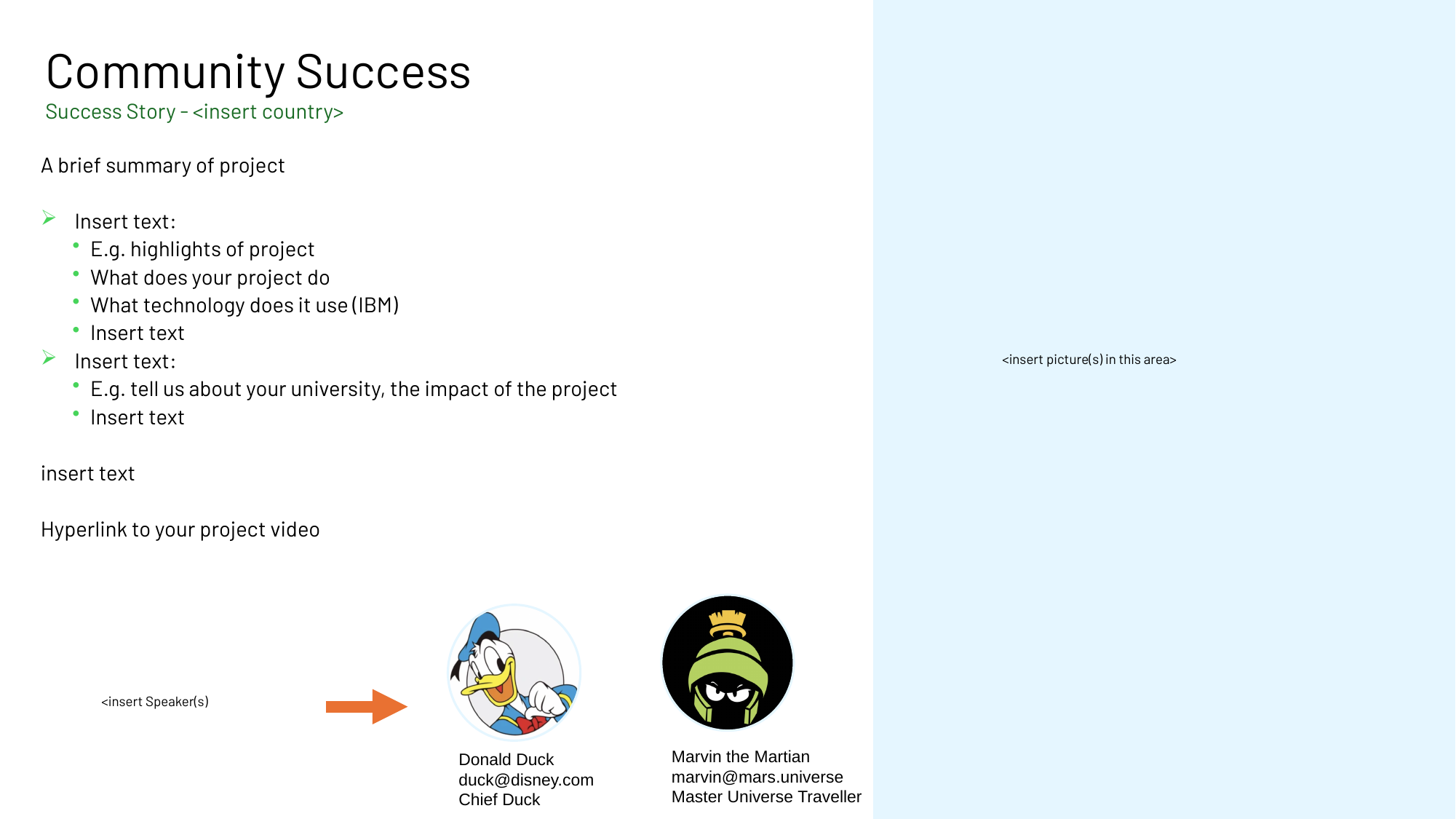

# Community Success Success Story - <insert country>
A brief summary of project

Insert text:
E.g. highlights of project
What does your project do
What technology does it use (IBM)
Insert text
Insert text:
E.g. tell us about your university, the impact of the project
Insert text
insert text

Hyperlink to your project video

<insert picture(s) in this area>

<insert Speaker(s)
Marvin the Martian
marvin@mars.universe
Master Universe Traveller
Donald Duck
duck@disney.com
Chief Duck